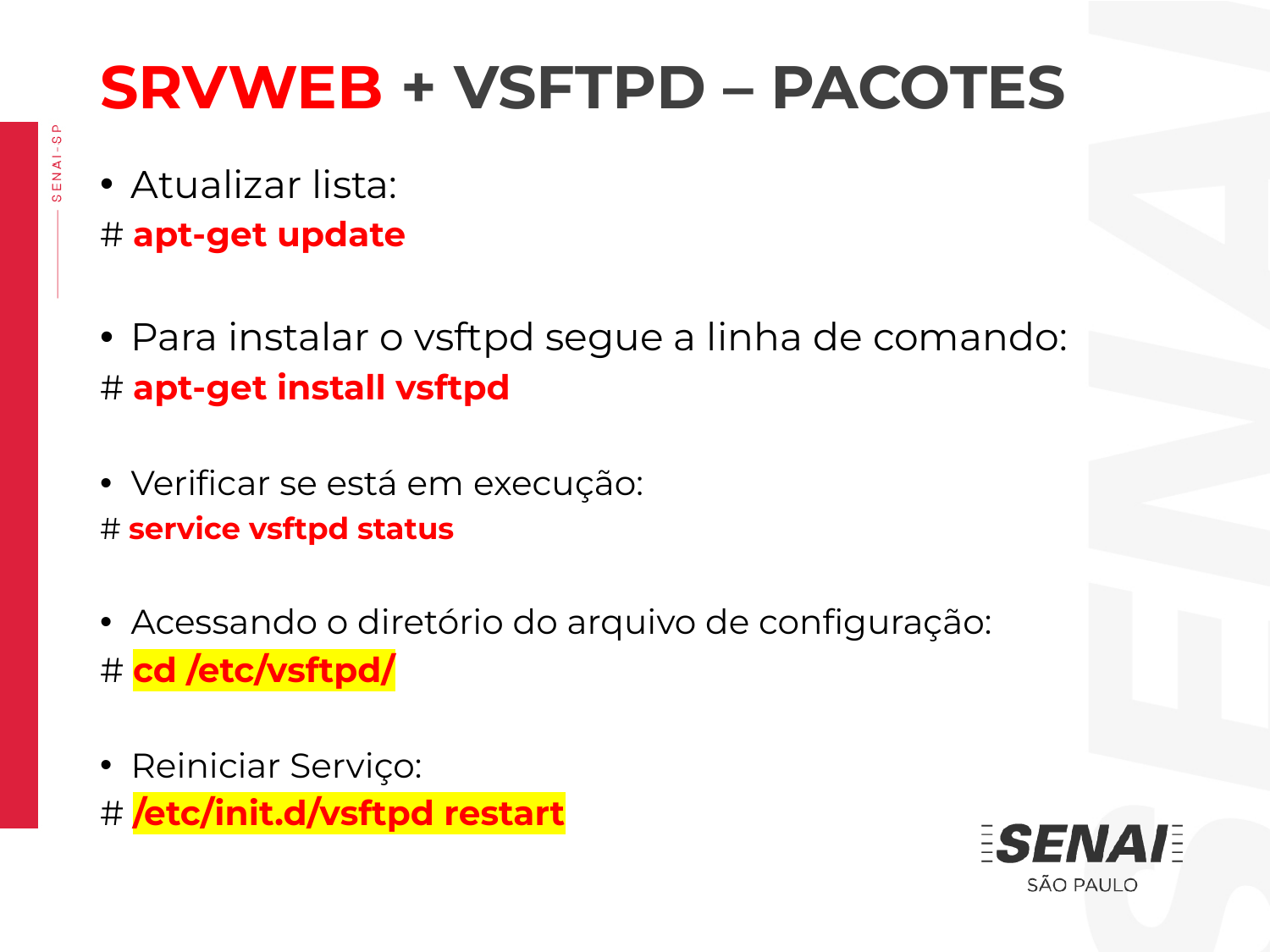

SRVWEB + VSFTPD – PACOTES
Atualizar lista:
# apt-get update

Para instalar o vsftpd segue a linha de comando:
# apt-get install vsftpd

Verificar se está em execução:
# service vsftpd status

Acessando o diretório do arquivo de configuração:
# cd /etc/vsftpd/

Reiniciar Serviço:
# /etc/init.d/vsftpd restart